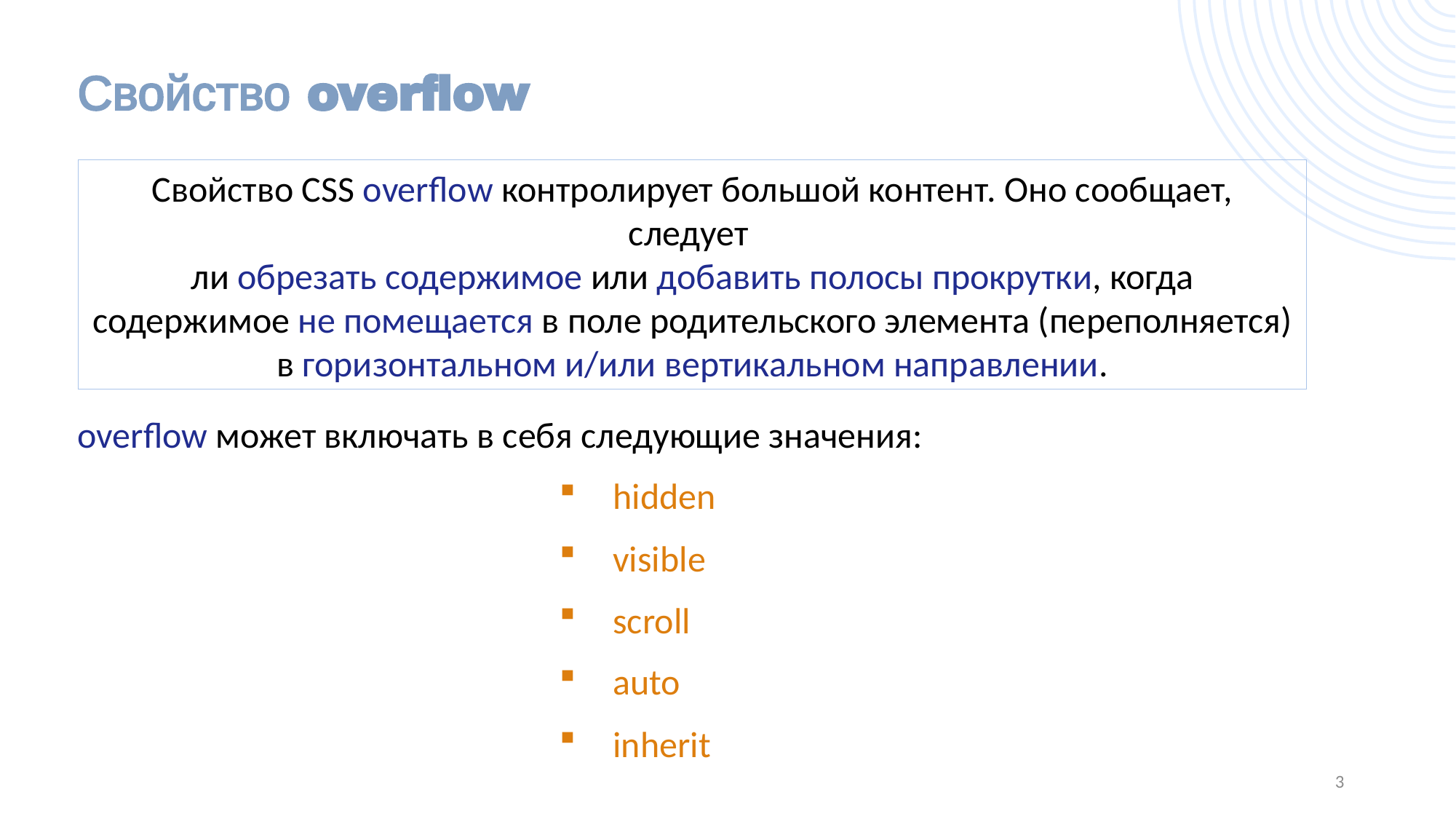

# Свойство overflow
Свойство CSS overflow контролирует большой контент. Оно сообщает, следует
ли обрезать содержимое или добавить полосы прокрутки, когда содержимое не помещается в поле родительского элемента (переполняется) в горизонтальном и/или вертикальном направлении.
overflow может включать в себя следующие значения:
hidden
visible
scroll
auto
inherit
3